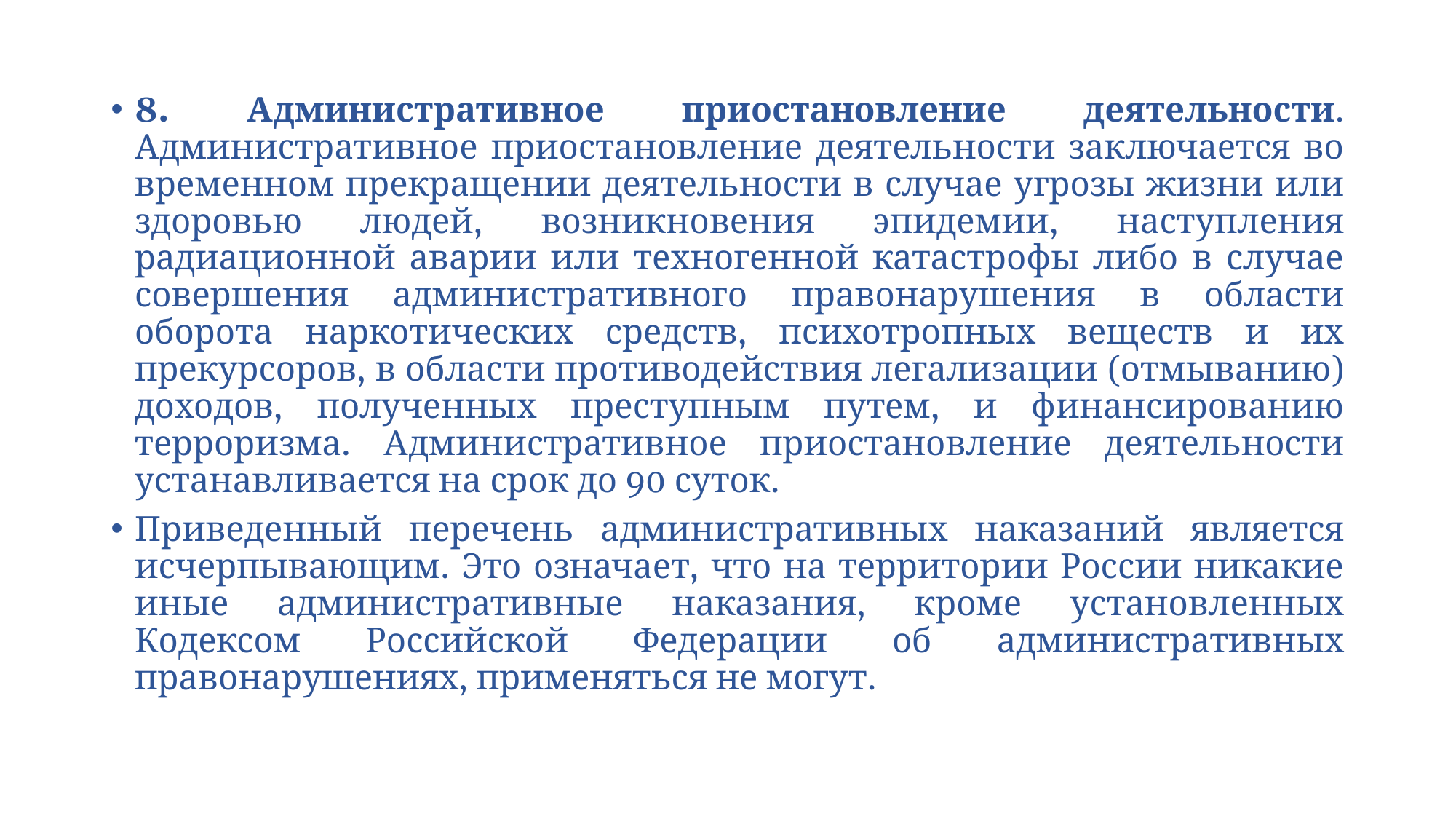

8. Административное приостановление деятельности. Административное приостановление деятельности заключается во временном прекращении деятельности в случае угрозы жизни или здоровью людей, возникновения эпидемии, наступления радиационной аварии или техногенной катастрофы либо в случае совершения административного правонарушения в области оборота наркотических средств, психотропных веществ и их прекурсоров, в области противодействия легализации (отмыванию) доходов, полученных преступным путем, и финансированию терроризма. Административное приостановление деятельности устанавливается на срок до 90 суток.
Приведенный перечень административных наказаний является исчерпывающим. Это означает, что на территории России никакие иные административные наказания, кроме установленных Кодексом Российской Федерации об административных правонарушениях, применяться не могут.